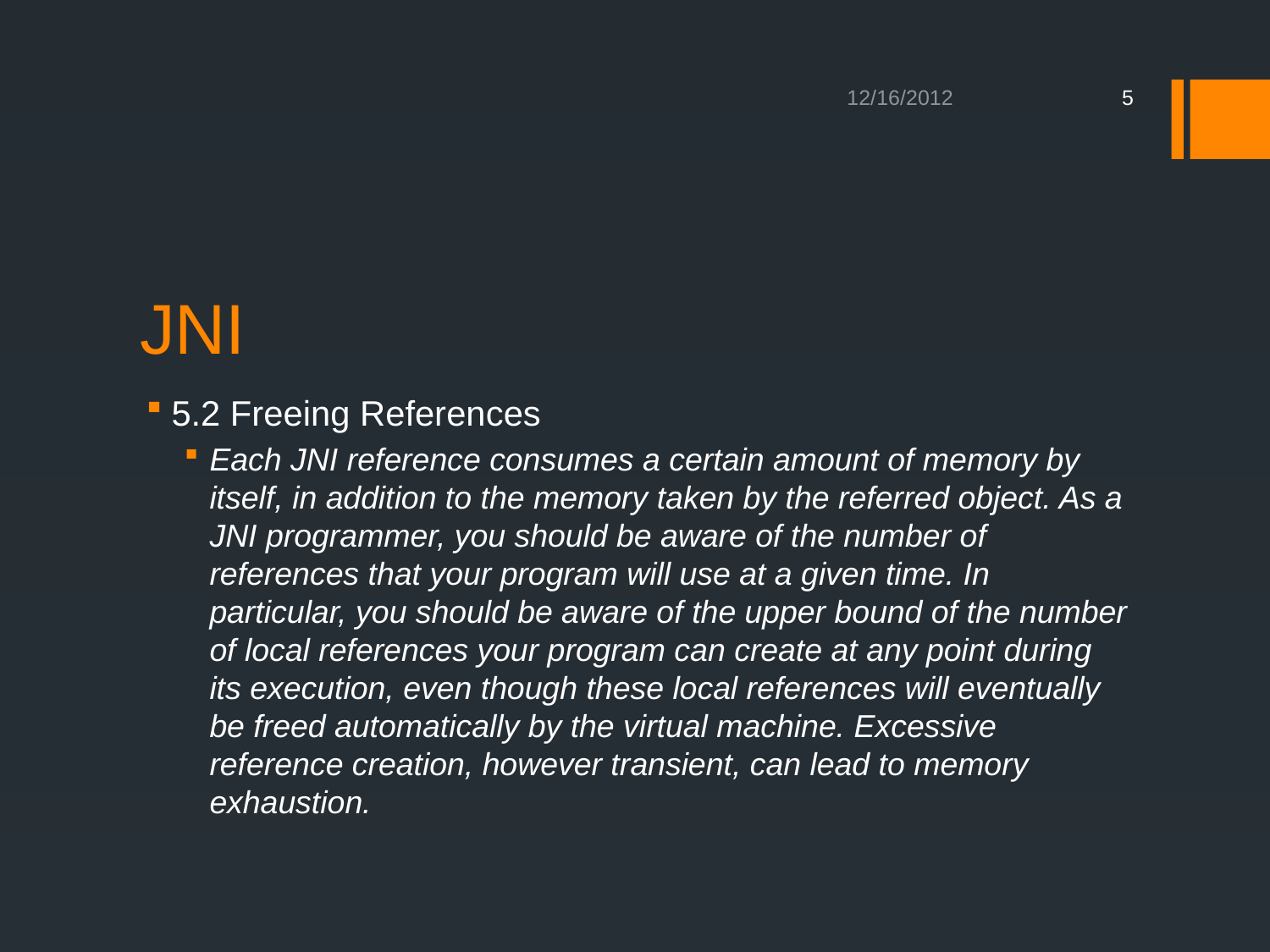

12/16/2012
5

# JNI
5.2 Freeing References
Each JNI reference consumes a certain amount of memory by itself, in addition to the memory taken by the referred object. As a JNI programmer, you should be aware of the number of references that your program will use at a given time. In particular, you should be aware of the upper bound of the number of local references your program can create at any point during its execution, even though these local references will eventually be freed automatically by the virtual machine. Excessive reference creation, however transient, can lead to memory exhaustion.